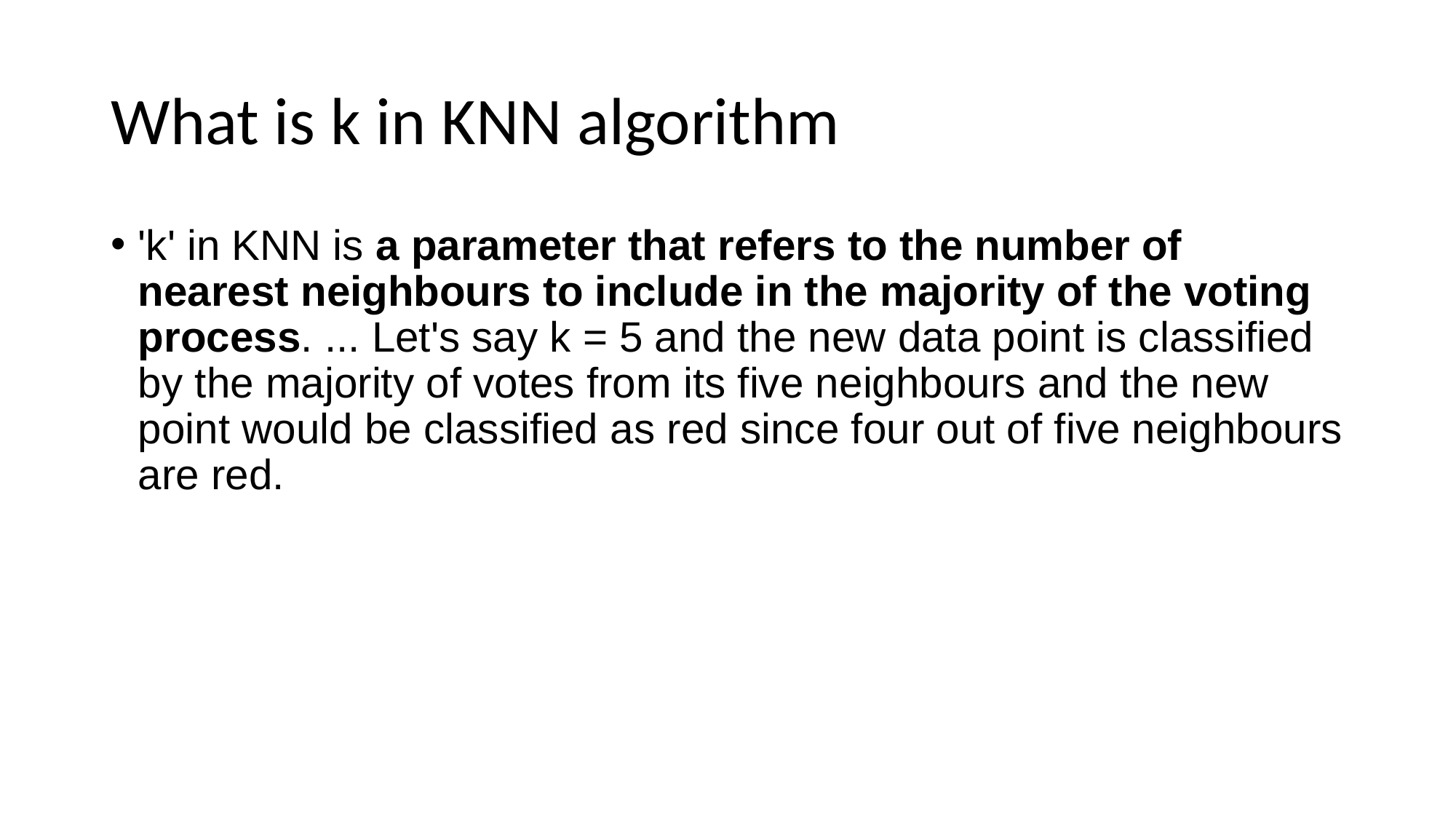

# What is k in KNN algorithm
'k' in KNN is a parameter that refers to the number of nearest neighbours to include in the majority of the voting process. ... Let's say k = 5 and the new data point is classified by the majority of votes from its five neighbours and the new point would be classified as red since four out of five neighbours are red.